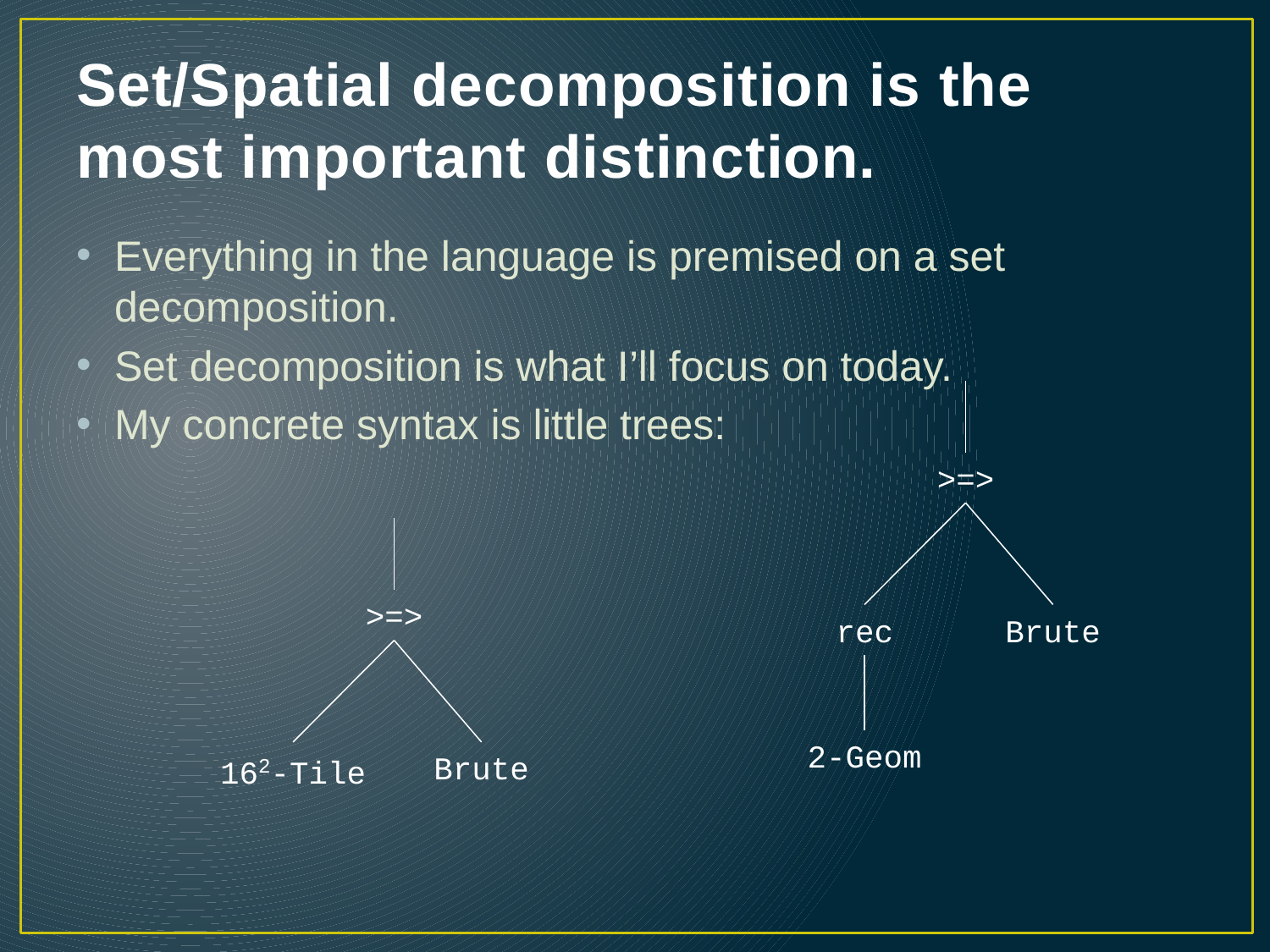

# Set/Spatial decomposition is the most important distinction.
Everything in the language is premised on a set decomposition.
Set decomposition is what I’ll focus on today.
My concrete syntax is little trees:
>=>
rec
Brute
2-Geom
>=>
162-Tile
Brute